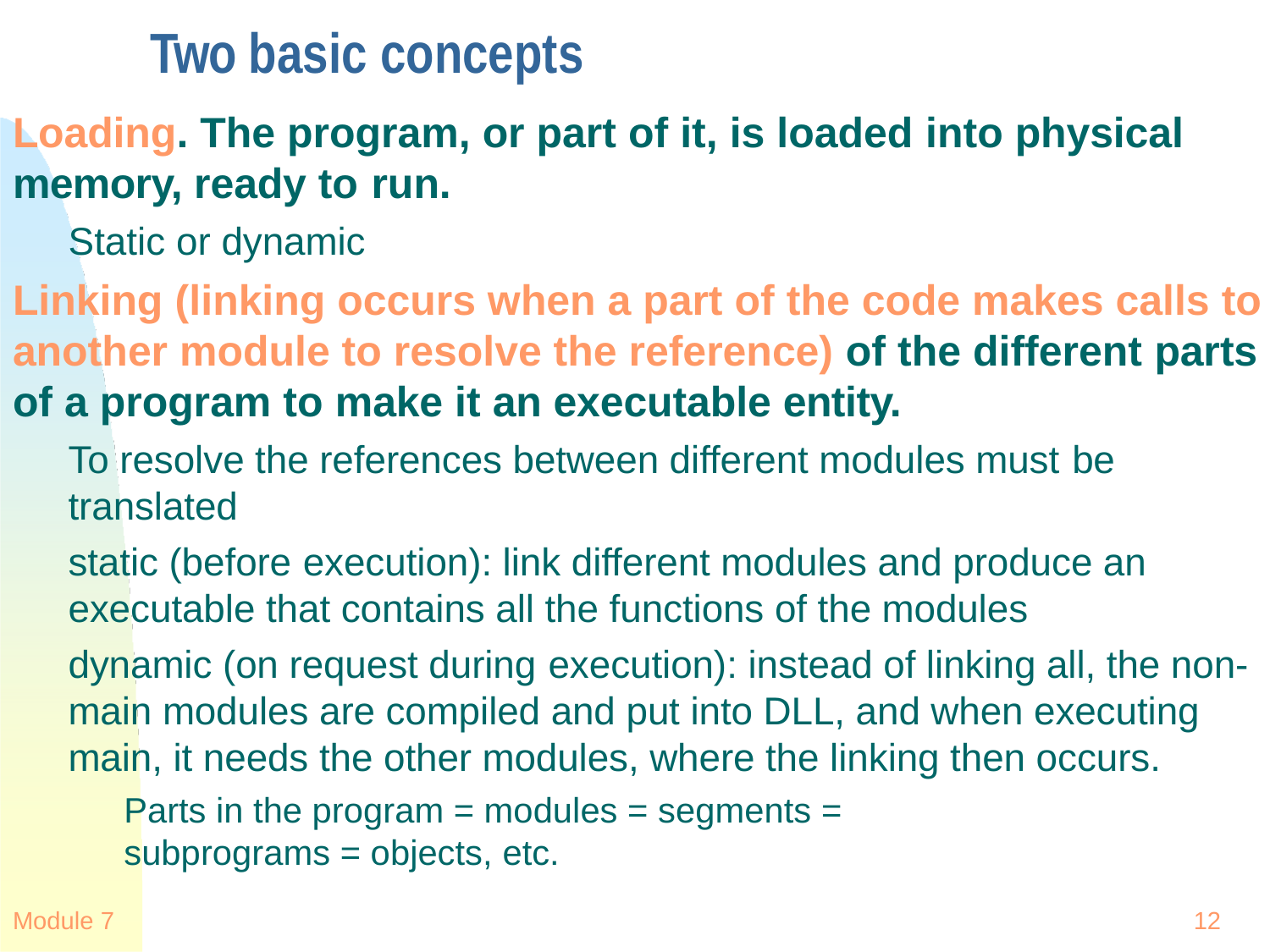

# Two basic concepts
Loading. The program, or part of it, is loaded into physical memory, ready to run.
Static or dynamic
Linking (linking occurs when a part of the code makes calls to another module to resolve the reference) of the different parts of a program to make it an executable entity.
To resolve the references between different modules must be translated
static (before execution): link different modules and produce an executable that contains all the functions of the modules
dynamic (on request during execution): instead of linking all, the non-main modules are compiled and put into DLL, and when executing main, it needs the other modules, where the linking then occurs.
Parts in the program = modules = segments =
subprograms = objects, etc.

Module 7
12